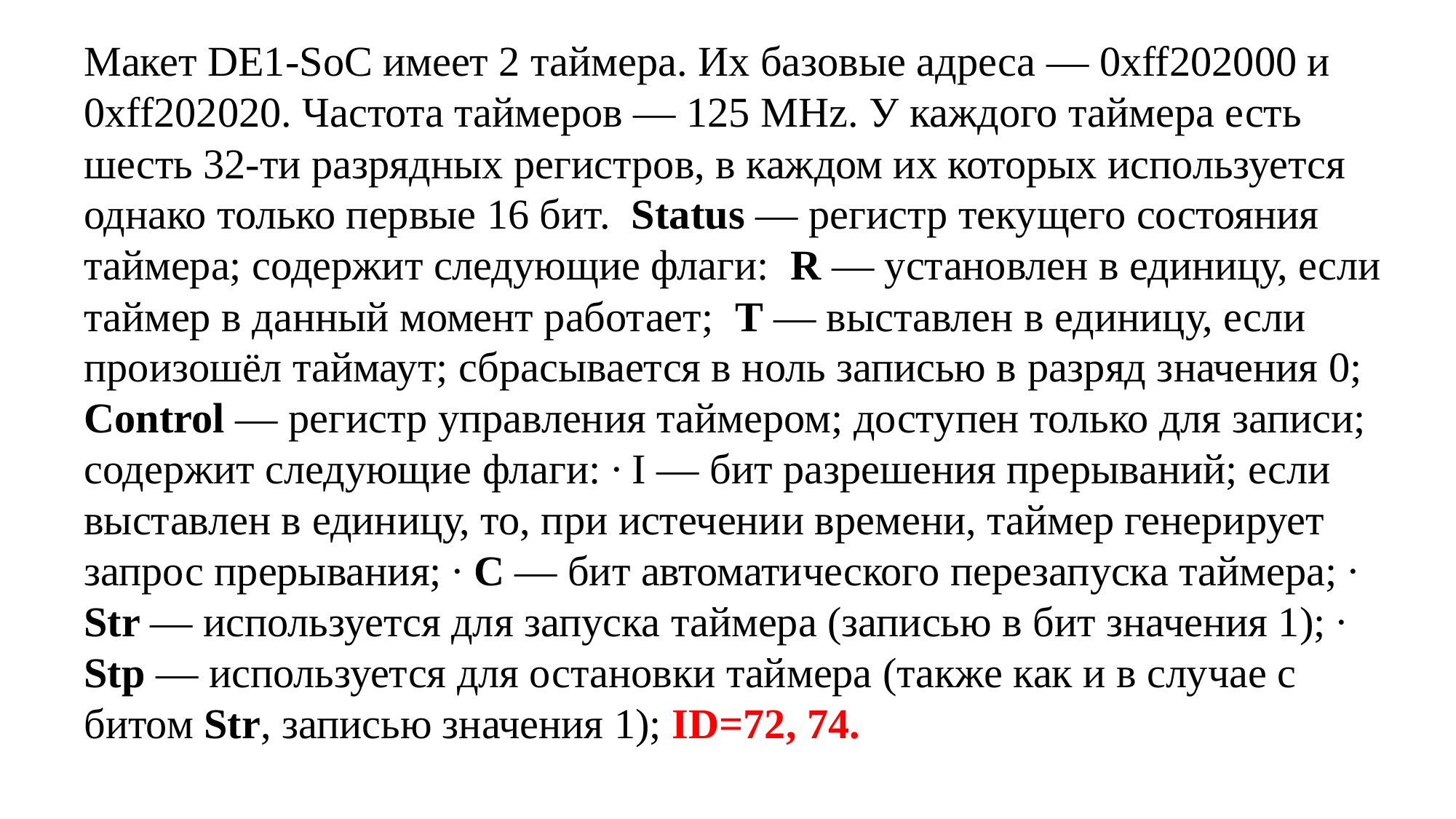

Макет DE1-SoC имеет 2 таймера. Их базовые адреса — 0xff202000 и 0xff202020. Частота таймеров — 125 MHz. У каждого таймера есть шесть 32-ти разрядных регистров, в каждом их которых используется однако только первые 16 бит.  Status — регистр текущего состояния таймера; содержит следующие флаги:  R — установлен в единицу, если таймер в данный момент работает;  T — выставлен в единицу, если произошёл таймаут; сбрасывается в ноль записью в разряд значения 0;  Control — регистр управления таймером; доступен только для записи; содержит следующие флаги: ∙ I — бит разрешения прерываний; если выставлен в единицу, то, при истечении времени, таймер генерирует запрос прерывания; ∙ C — бит автоматического перезапуска таймера; ∙ Str — используется для запуска таймера (записью в бит значения 1); ∙ Stp — используется для остановки таймера (также как и в случае с битом Str, записью значения 1); ID=72, 74.